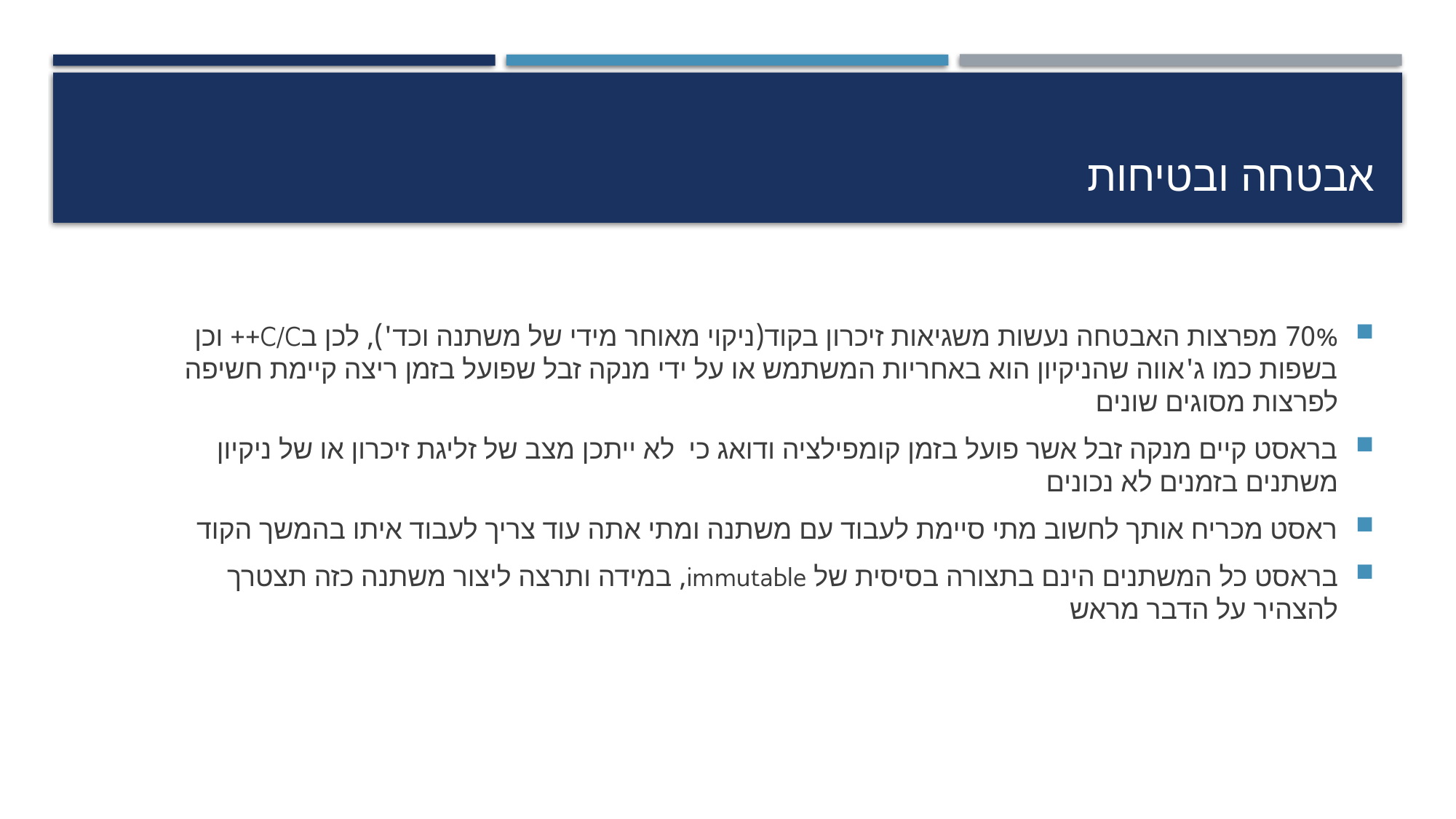

# אבטחה ובטיחות

70% מפרצות האבטחה נעשות משגיאות זיכרון בקוד(ניקוי מאוחר מידי של משתנה וכד'), לכן בC/C++ וכן בשפות כמו ג'אווה שהניקיון הוא באחריות המשתמש או על ידי מנקה זבל שפועל בזמן ריצה קיימת חשיפה לפרצות מסוגים שונים
בראסט קיים מנקה זבל אשר פועל בזמן קומפילציה ודואג כי  לא ייתכן מצב של זליגת זיכרון או של ניקיון משתנים בזמנים לא נכונים
ראסט מכריח אותך לחשוב מתי סיימת לעבוד עם משתנה ומתי אתה עוד צריך לעבוד איתו בהמשך הקוד
בראסט כל המשתנים הינם בתצורה בסיסית של immutable, במידה ותרצה ליצור משתנה כזה תצטרך להצהיר על הדבר מראש